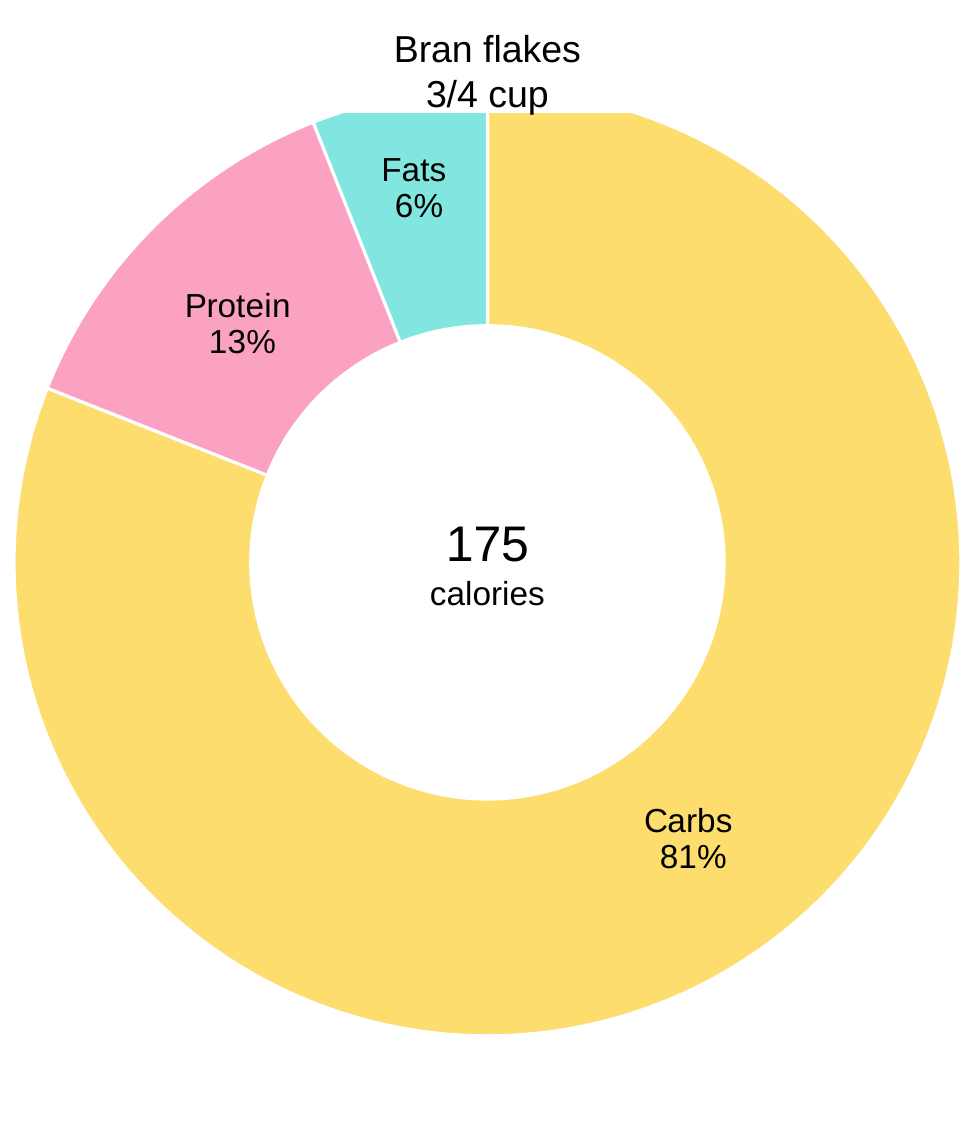

### Chart

| Category | Macros |
|---|---|
| Carbs | 0.81 |
| Protein | 0.13 |
| Fats | 0.06 |
175
calories
Bran flakes
3/4 cup